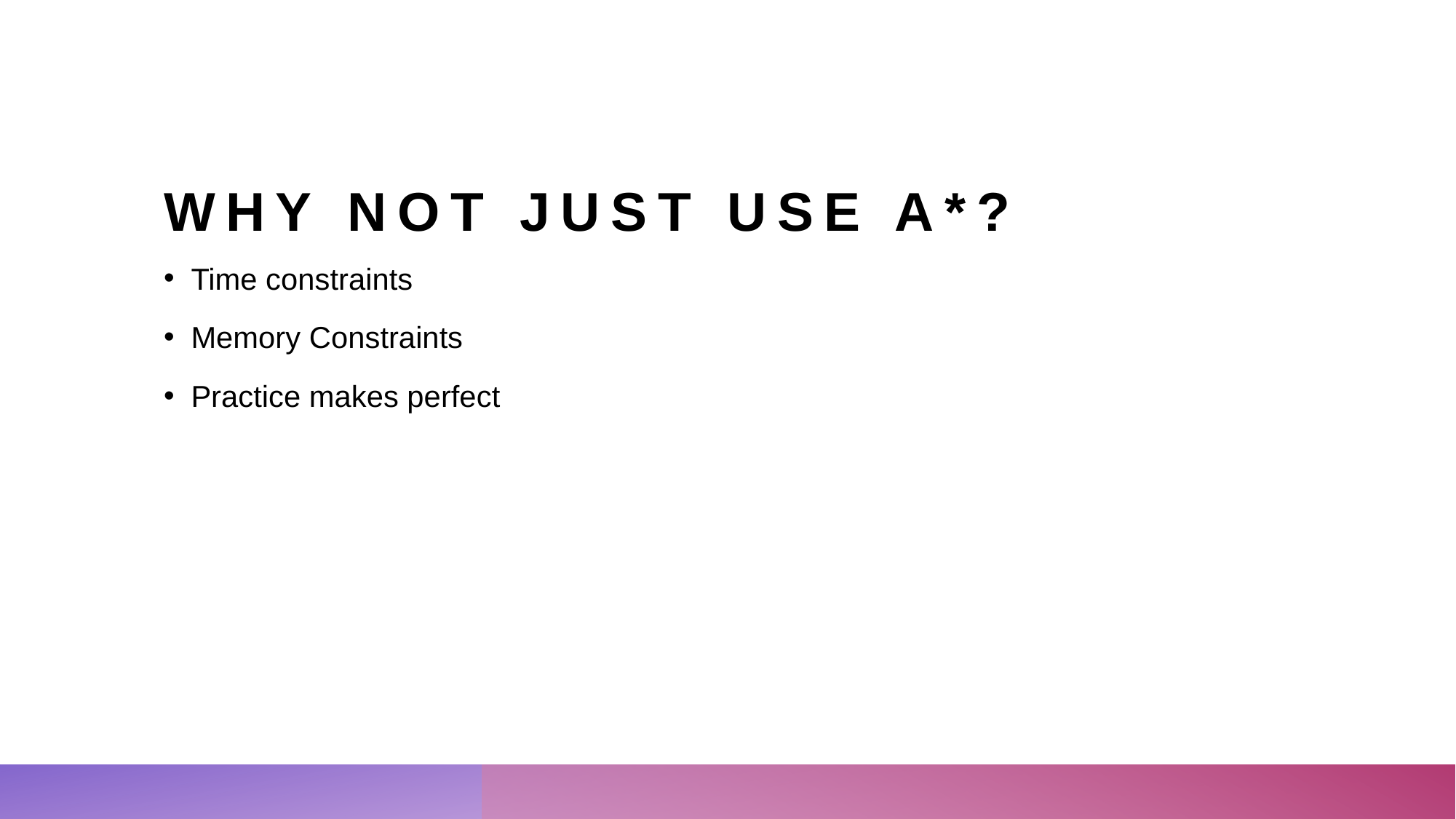

# Why not just use A*?
Time constraints
Memory Constraints
Practice makes perfect